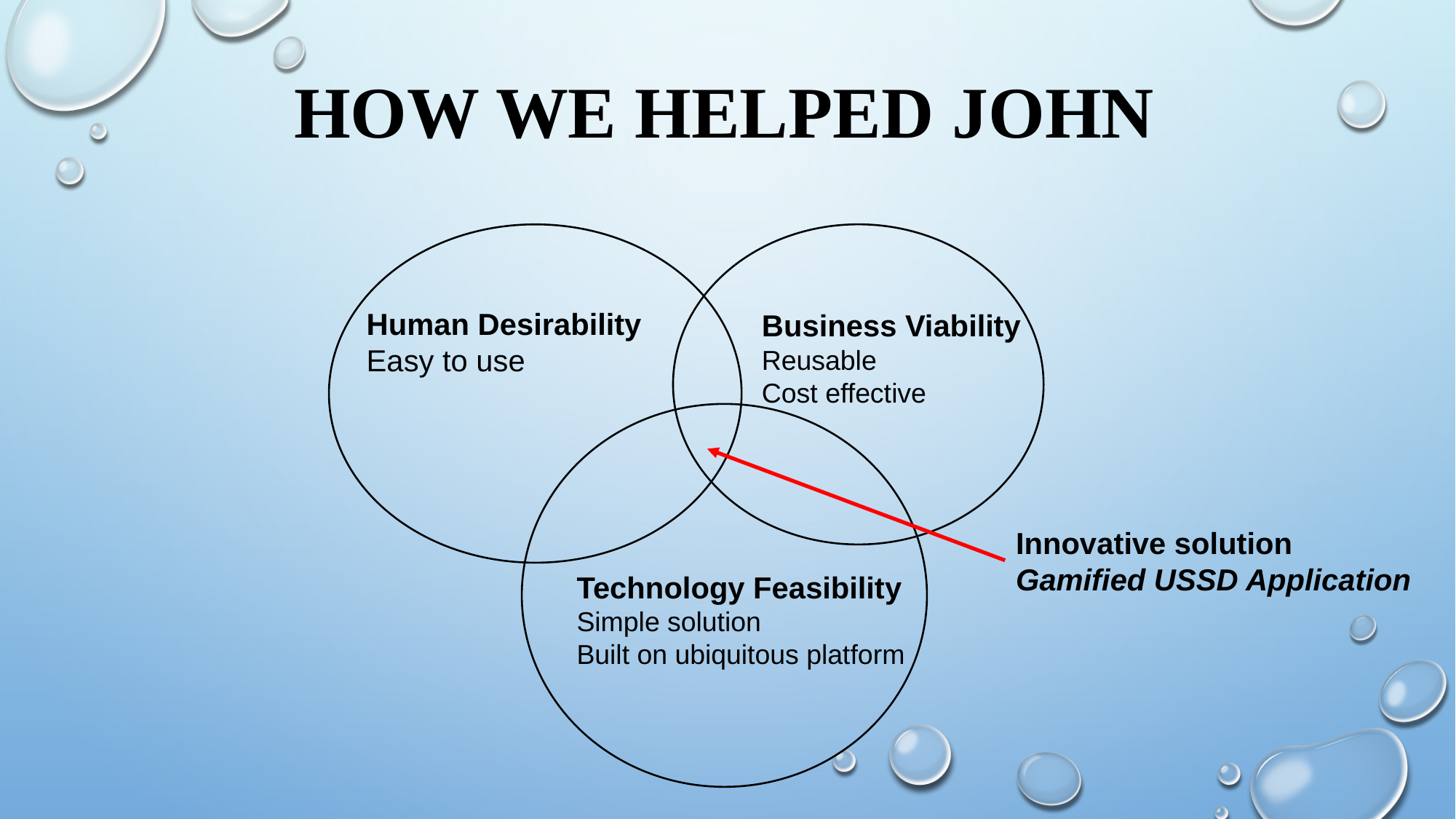

# HOW WE helpED John

Human Desirability
Easy to use
Business Viability
Reusable
Cost effective

Innovative solution
Gamified USSD Application
Technology Feasibility
Simple solution
Built on ubiquitous platform